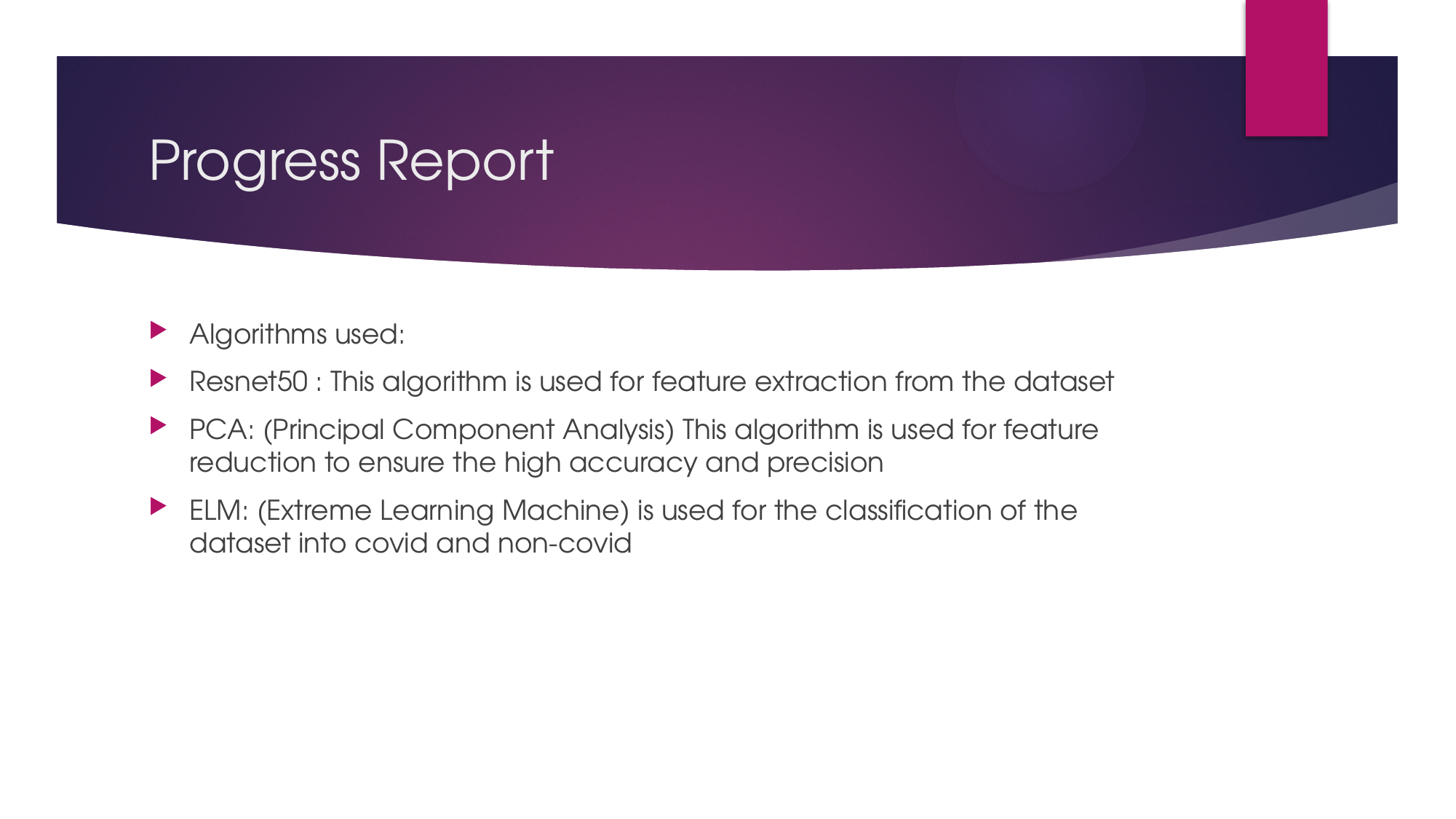

# Progress Report
Algorithms used:
Resnet50 : This algorithm is used for feature extraction from the dataset
PCA: (Principal Component Analysis) This algorithm is used for feature reduction to ensure the high accuracy and precision
ELM: (Extreme Learning Machine) is used for the classification of the dataset into covid and non-covid